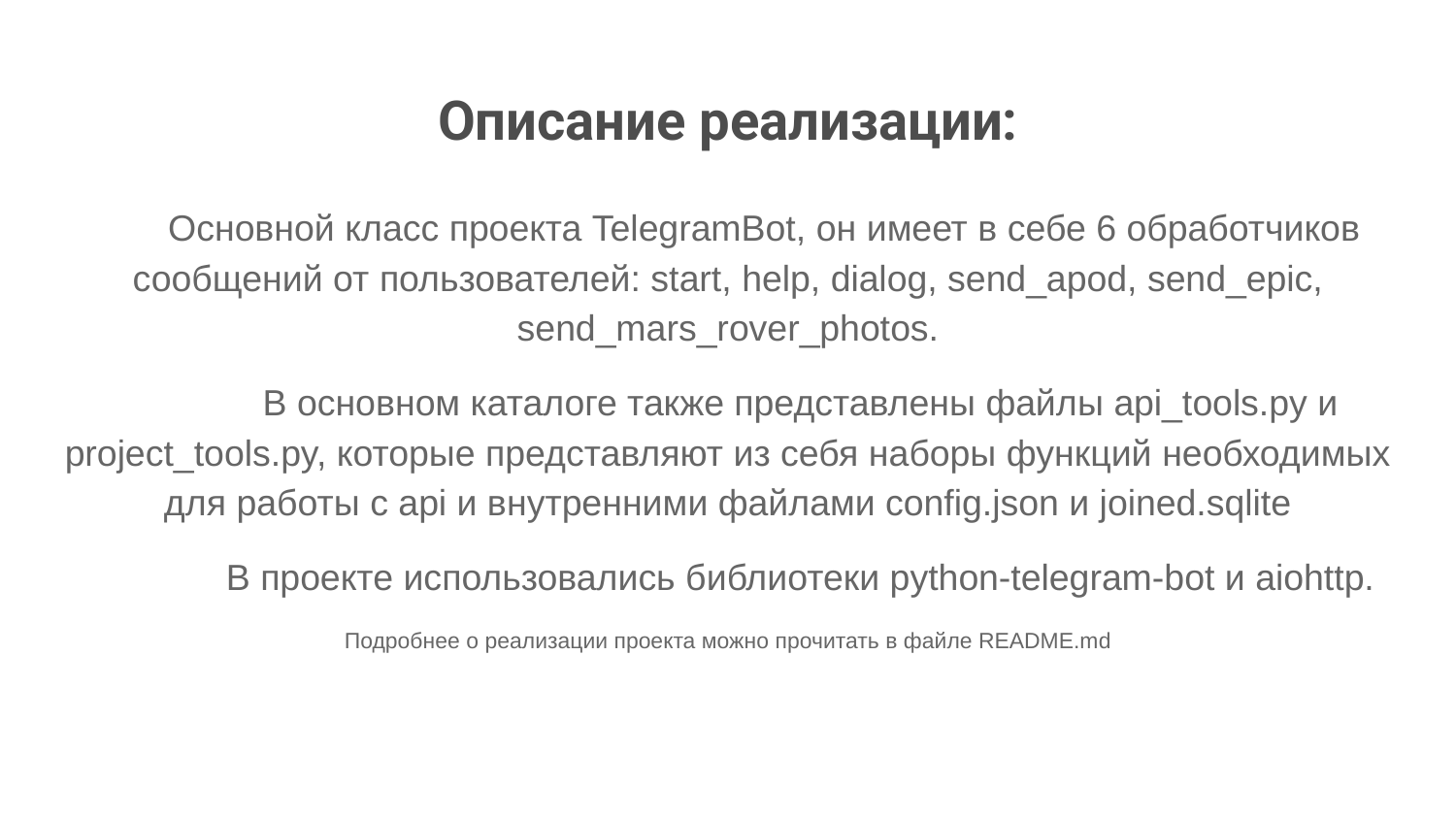

# Описание реализации:
Основной класс проекта TelegramBot, он имеет в себе 6 обработчиков сообщений от пользователей: start, help, dialog, send_apod, send_epic, send_mars_rover_photos.
	В основном каталоге также представлены файлы api_tools.py и project_tools.py, которые представляют из себя наборы функций необходимых для работы с api и внутренними файлами config.json и joined.sqlite
	В проекте использовались библиотеки python-telegram-bot и aiohttp.
Подробнее о реализации проекта можно прочитать в файле README.md